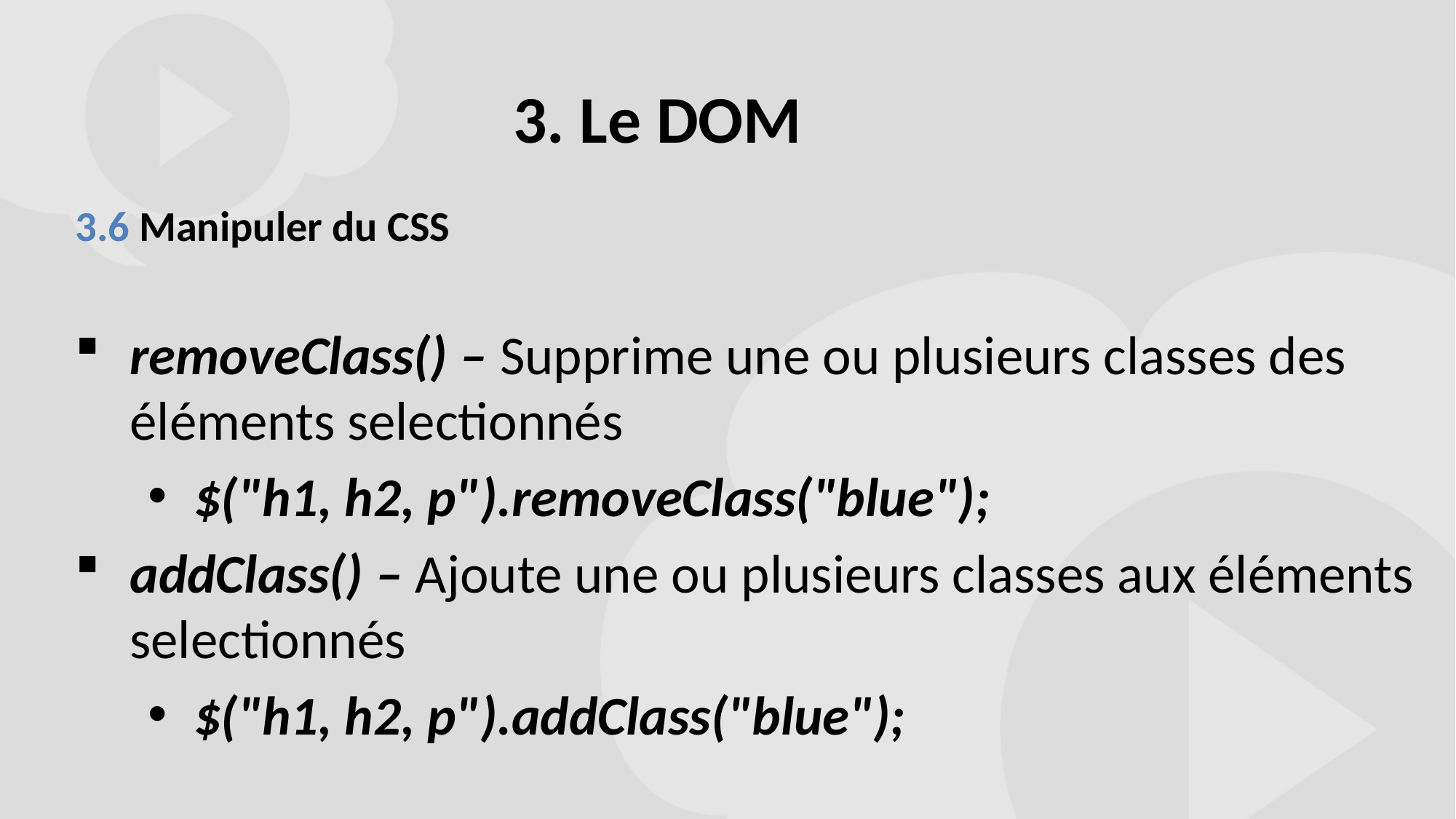

# 3. Le DOM
3.6 Manipuler du CSS

removeClass() – Supprime une ou plusieurs classes des éléments selectionnés
$("h1, h2, p").removeClass("blue");
addClass() – Ajoute une ou plusieurs classes aux éléments selectionnés
$("h1, h2, p").addClass("blue");